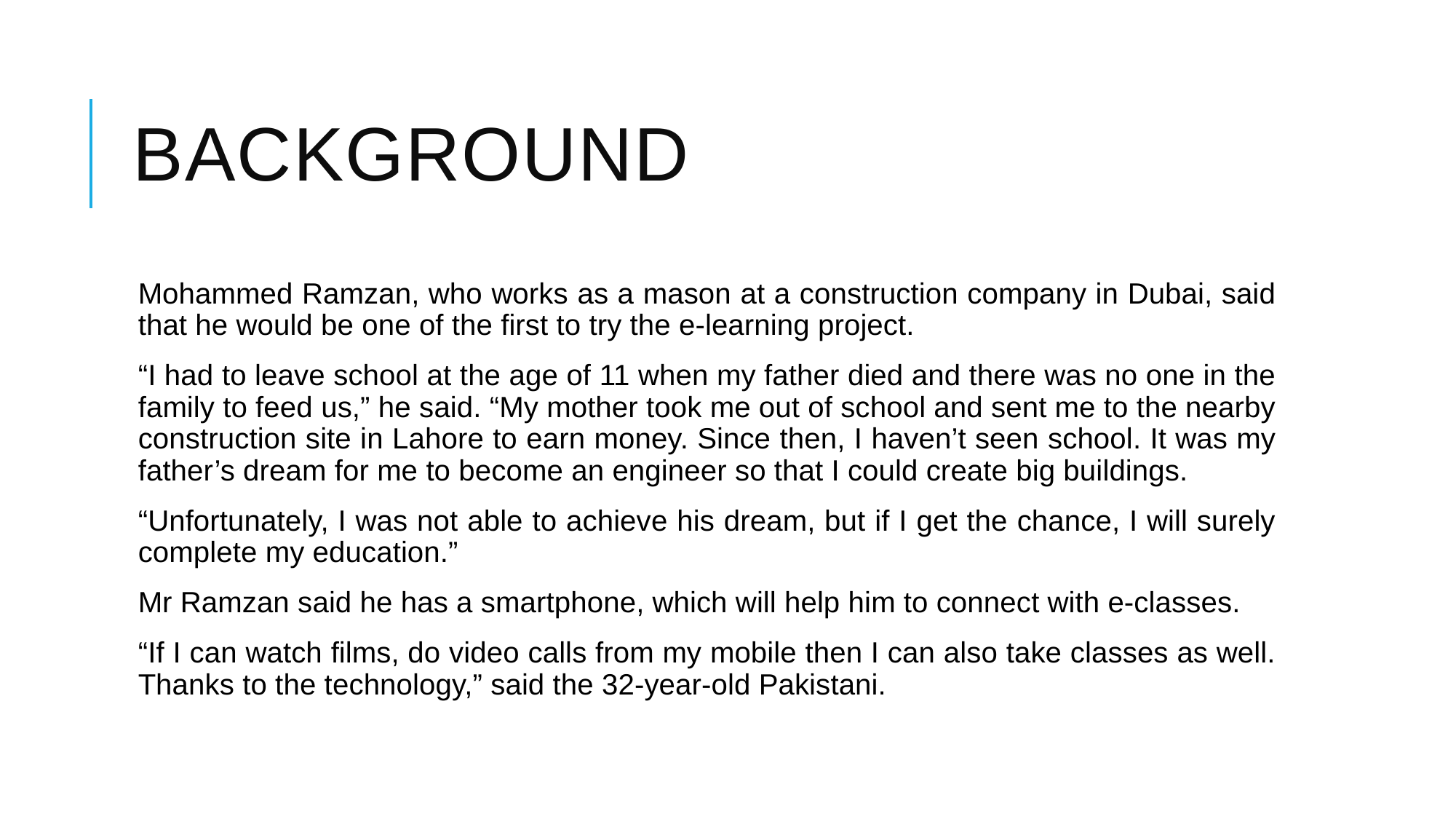

# Background
Mohammed Ramzan, who works as a mason at a construction company in Dubai, said that he would be one of the first to try the e-learning project.
“I had to leave school at the age of 11 when my father died and there was no one in the family to feed us,” he said. “My mother took me out of school and sent me to the nearby construction site in Lahore to earn money. Since then, I haven’t seen school. It was my father’s dream for me to become an engineer so that I could create big buildings.
“Unfortunately, I was not able to achieve his dream, but if I get the chance, I will surely complete my education.”
Mr Ramzan said he has a smartphone, which will help him to connect with e-classes.
“If I can watch films, do video calls from my mobile then I can also take classes as well. Thanks to the technology,” said the 32-year-old Pakistani.